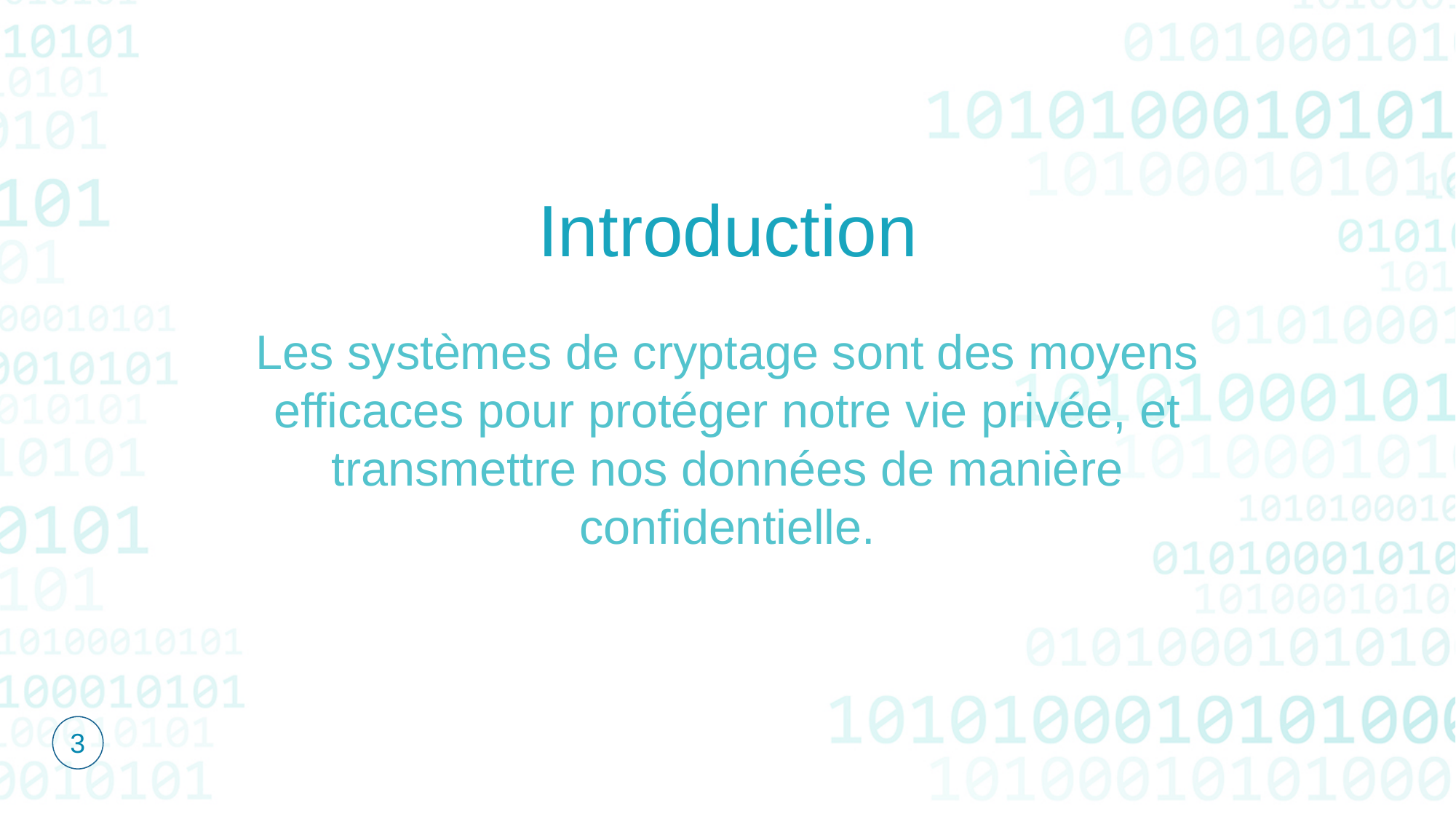

Introduction
Les systèmes de cryptage sont des moyens efficaces pour protéger notre vie privée, et transmettre nos données de manière confidentielle.